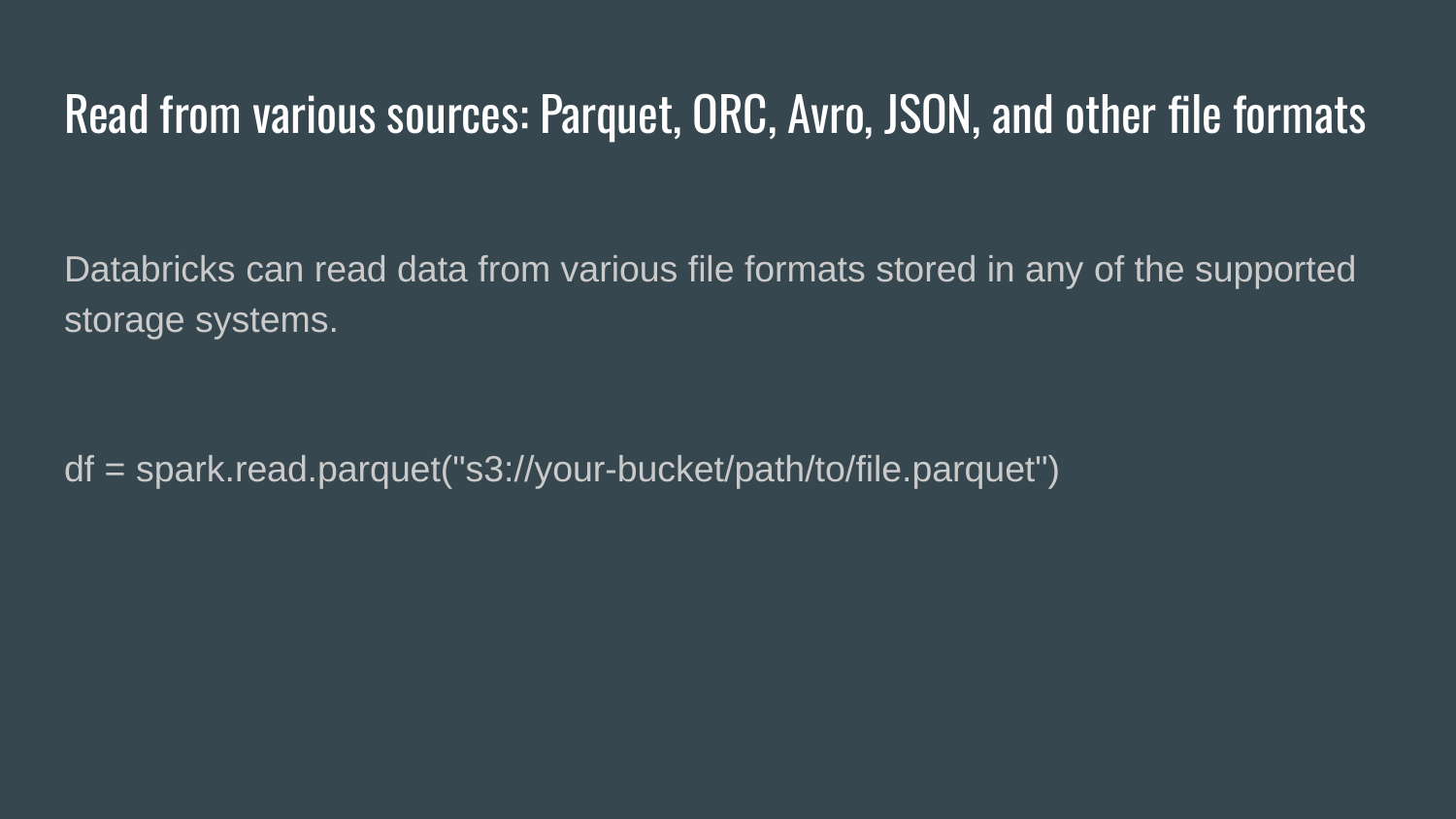

# Read from various sources: Parquet, ORC, Avro, JSON, and other file formats
Databricks can read data from various file formats stored in any of the supported storage systems.

df = spark.read.parquet("s3://your-bucket/path/to/file.parquet")